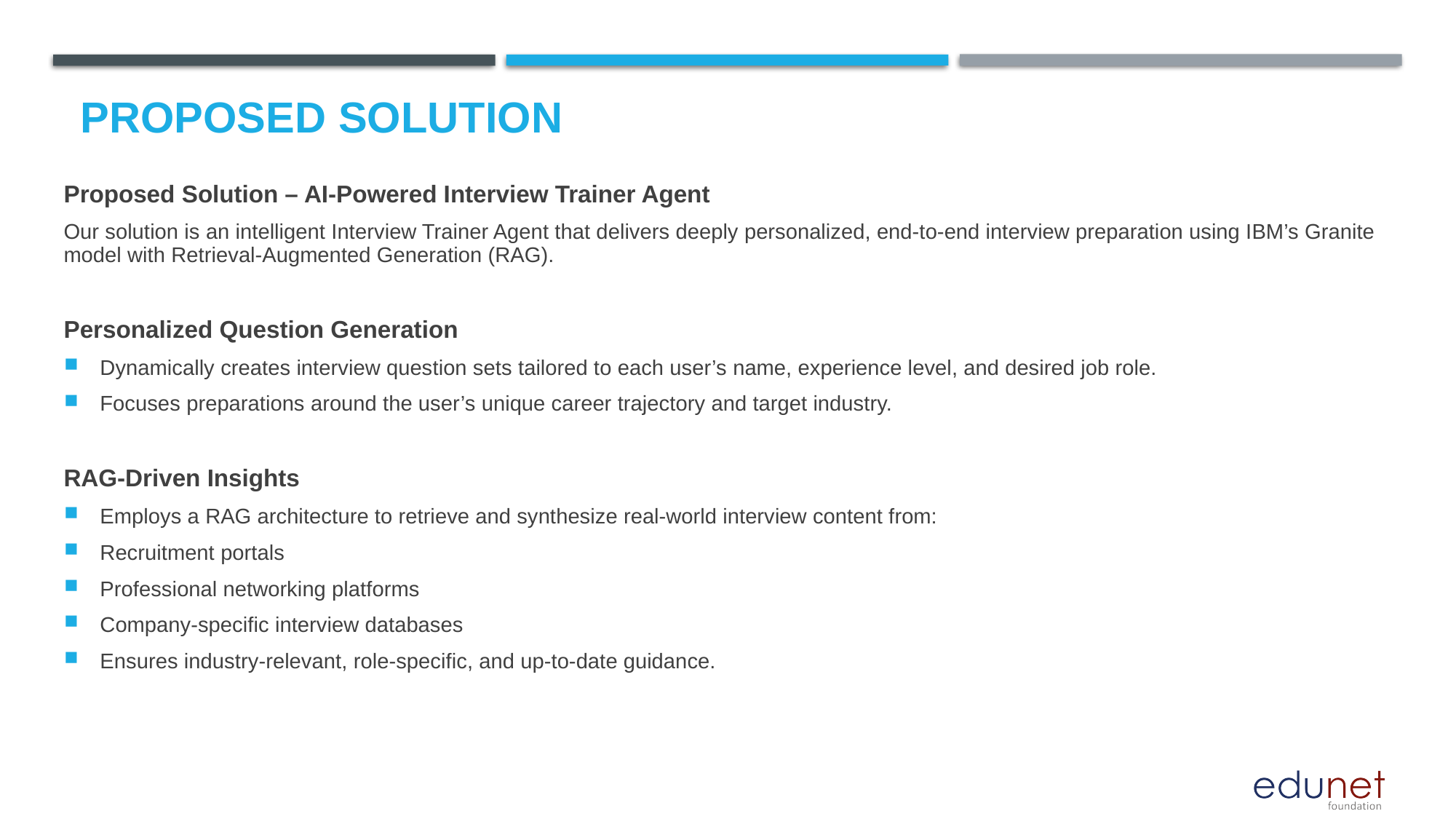

# Proposed Solution
Proposed Solution – AI-Powered Interview Trainer Agent
Our solution is an intelligent Interview Trainer Agent that delivers deeply personalized, end-to-end interview preparation using IBM’s Granite model with Retrieval-Augmented Generation (RAG).

Personalized Question Generation
Dynamically creates interview question sets tailored to each user’s name, experience level, and desired job role.
Focuses preparations around the user’s unique career trajectory and target industry.

RAG-Driven Insights
Employs a RAG architecture to retrieve and synthesize real-world interview content from:
Recruitment portals
Professional networking platforms
Company-specific interview databases
Ensures industry-relevant, role-specific, and up-to-date guidance.